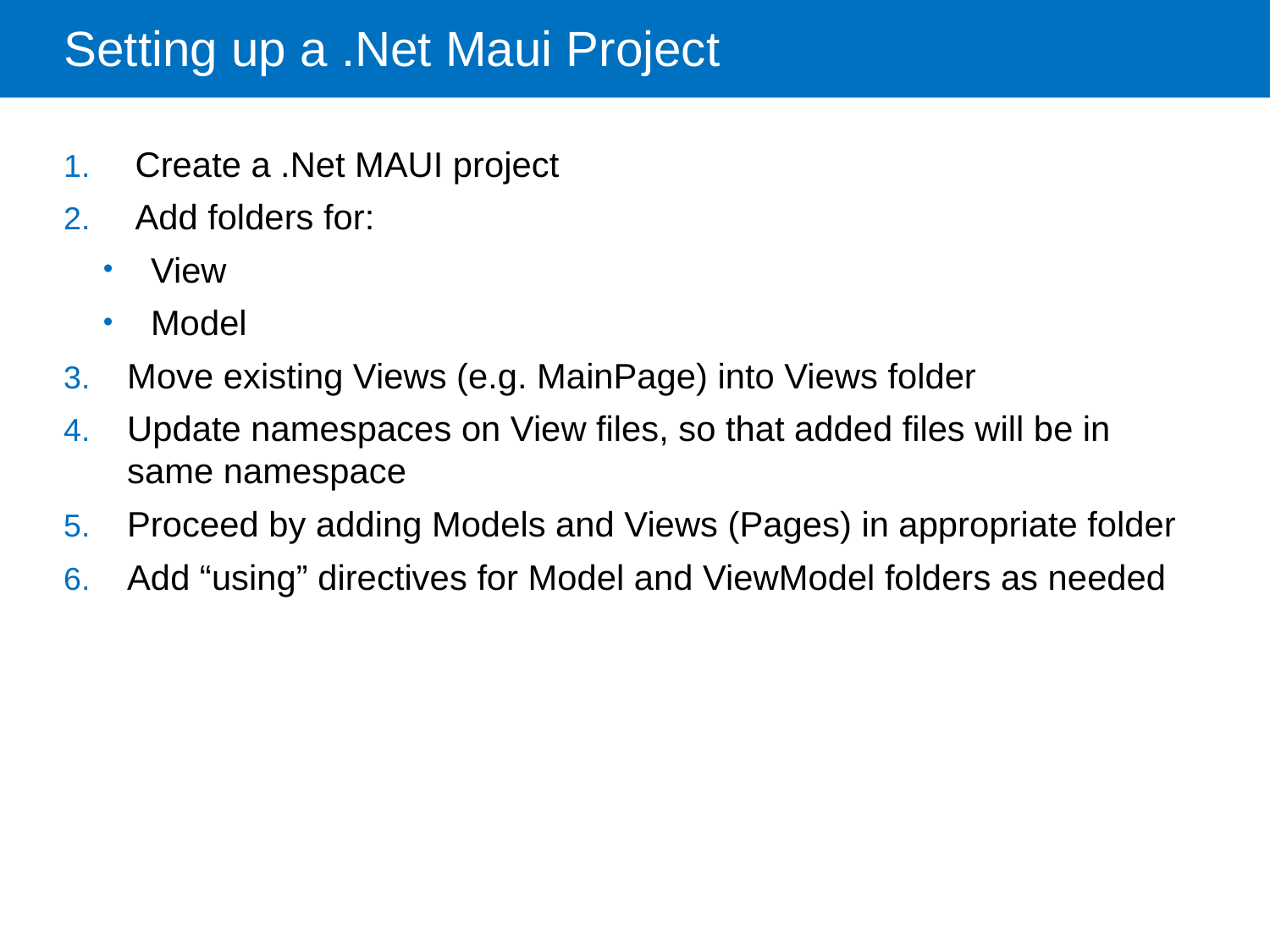

# Setting up a .Net Maui Project
Create a .Net MAUI project
Add folders for:
View
Model
Move existing Views (e.g. MainPage) into Views folder
Update namespaces on View files, so that added files will be in same namespace
Proceed by adding Models and Views (Pages) in appropriate folder
Add “using” directives for Model and ViewModel folders as needed